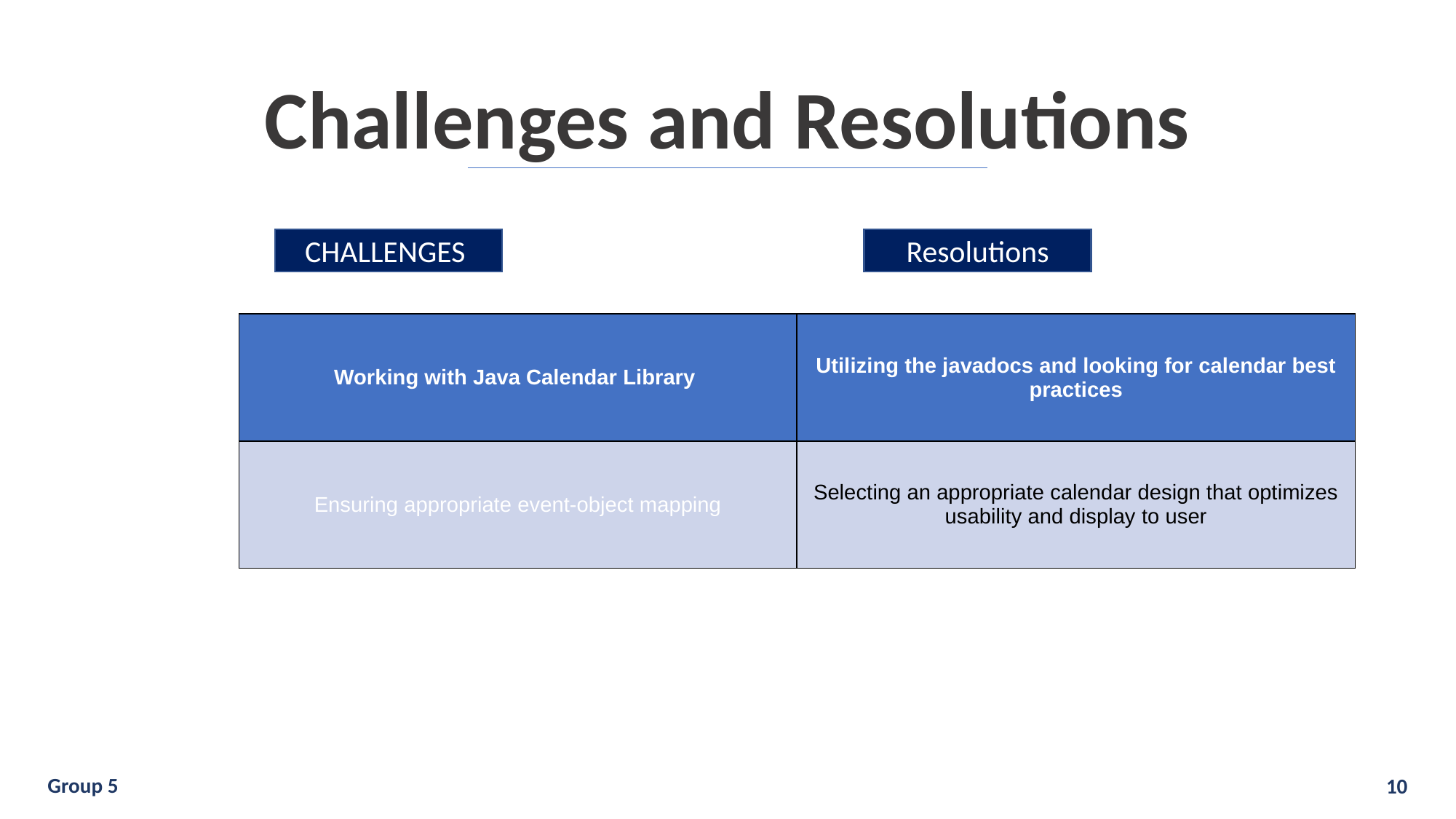

# Challenges and Resolutions
CHALLENGES
Resolutions
| Working with Java Calendar Library | Utilizing the javadocs and looking for calendar best practices |
| --- | --- |
| Ensuring appropriate event-object mapping | Selecting an appropriate calendar design that optimizes usability and display to user |
Group 5
10